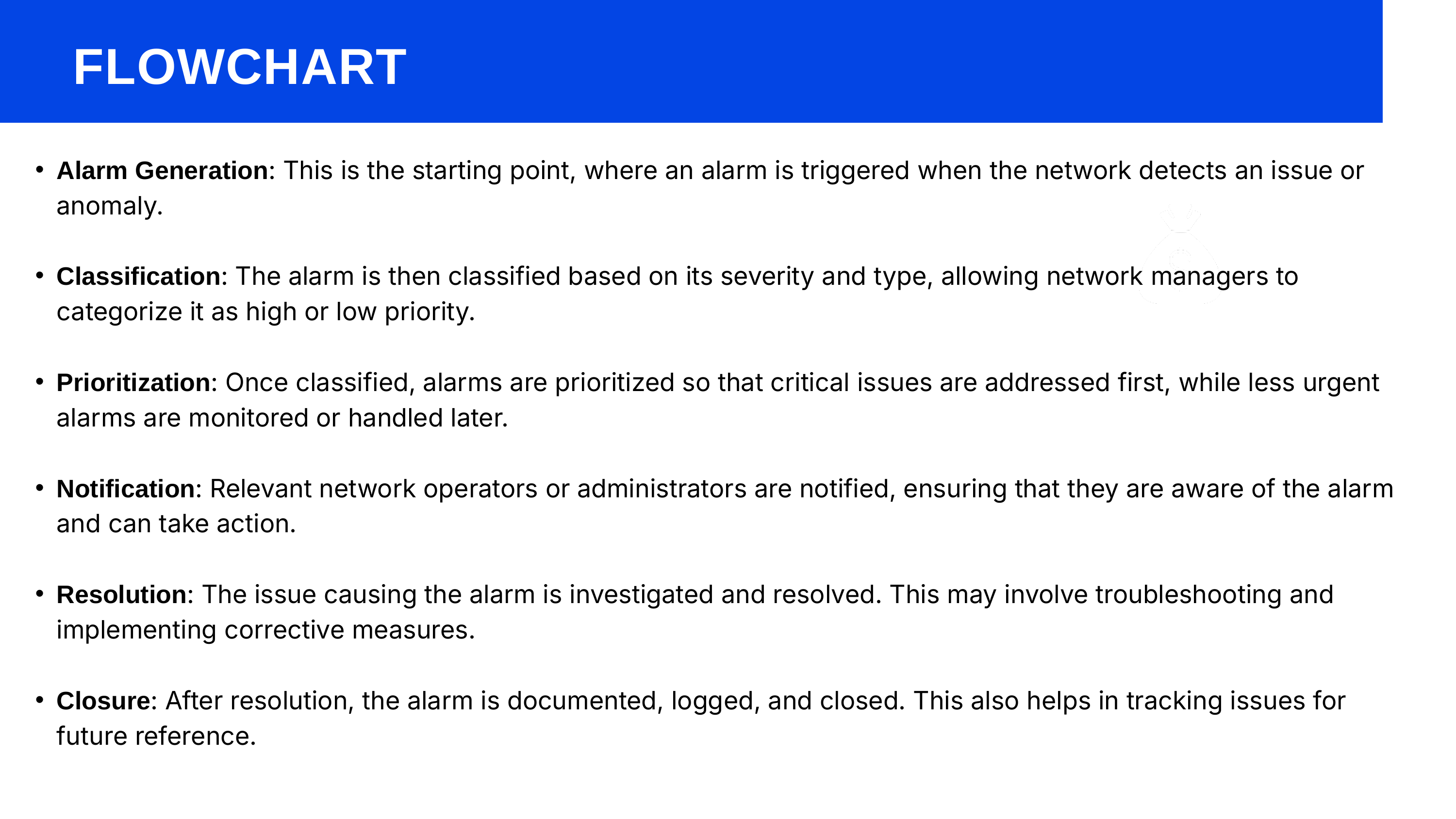

FLOWCHART
Alarm Generation: This is the starting point, where an alarm is triggered when the network detects an issue or anomaly.

Classification: The alarm is then classified based on its severity and type, allowing network managers to categorize it as high or low priority.

Prioritization: Once classified, alarms are prioritized so that critical issues are addressed first, while less urgent alarms are monitored or handled later.

Notification: Relevant network operators or administrators are notified, ensuring that they are aware of the alarm and can take action.

Resolution: The issue causing the alarm is investigated and resolved. This may involve troubleshooting and implementing corrective measures.

Closure: After resolution, the alarm is documented, logged, and closed. This also helps in tracking issues for future reference.